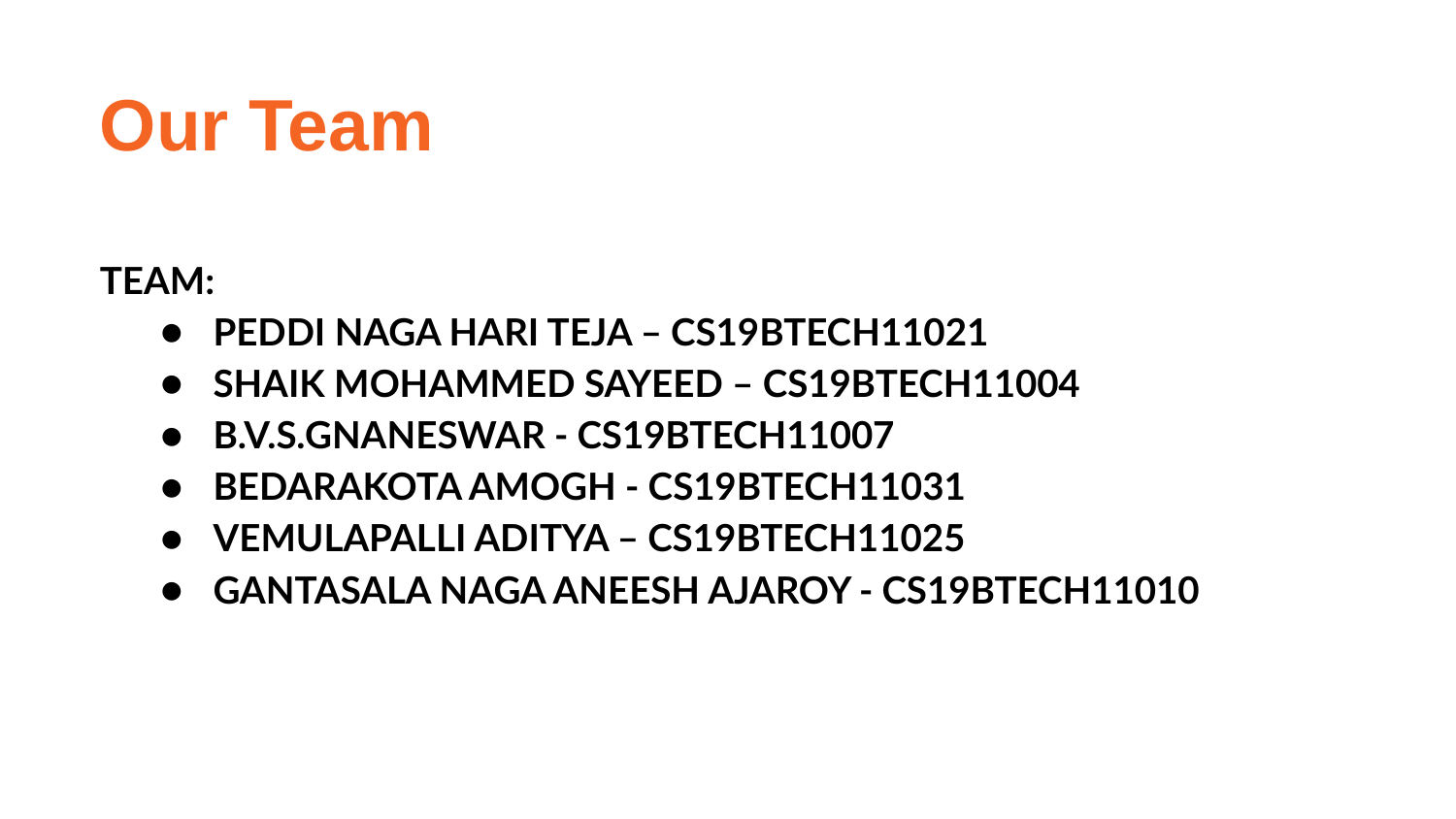

Our Team
TEAM:​
PEDDI NAGA HARI TEJA – CS19BTECH11021​
SHAIK MOHAMMED SAYEED – CS19BTECH11004​
B.V.S.GNANESWAR - CS19BTECH11007​
BEDARAKOTA AMOGH - CS19BTECH11031​
VEMULAPALLI ADITYA – CS19BTECH11025​
GANTASALA NAGA ANEESH AJAROY - CS19BTECH11010​